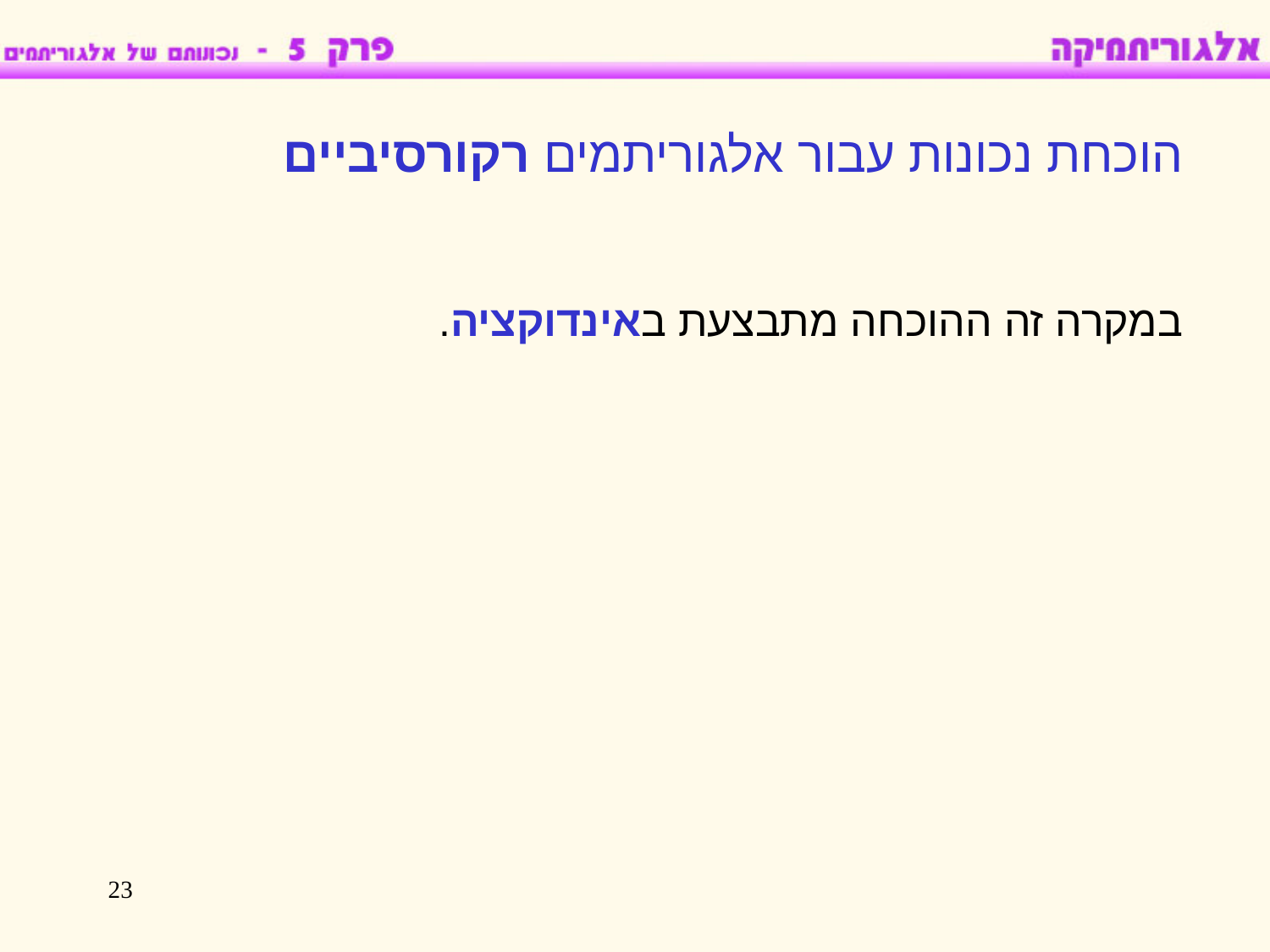

הוכחת נכונות עבור אלגוריתמים רקורסיביים
במקרה זה ההוכחה מתבצעת באינדוקציה.
23